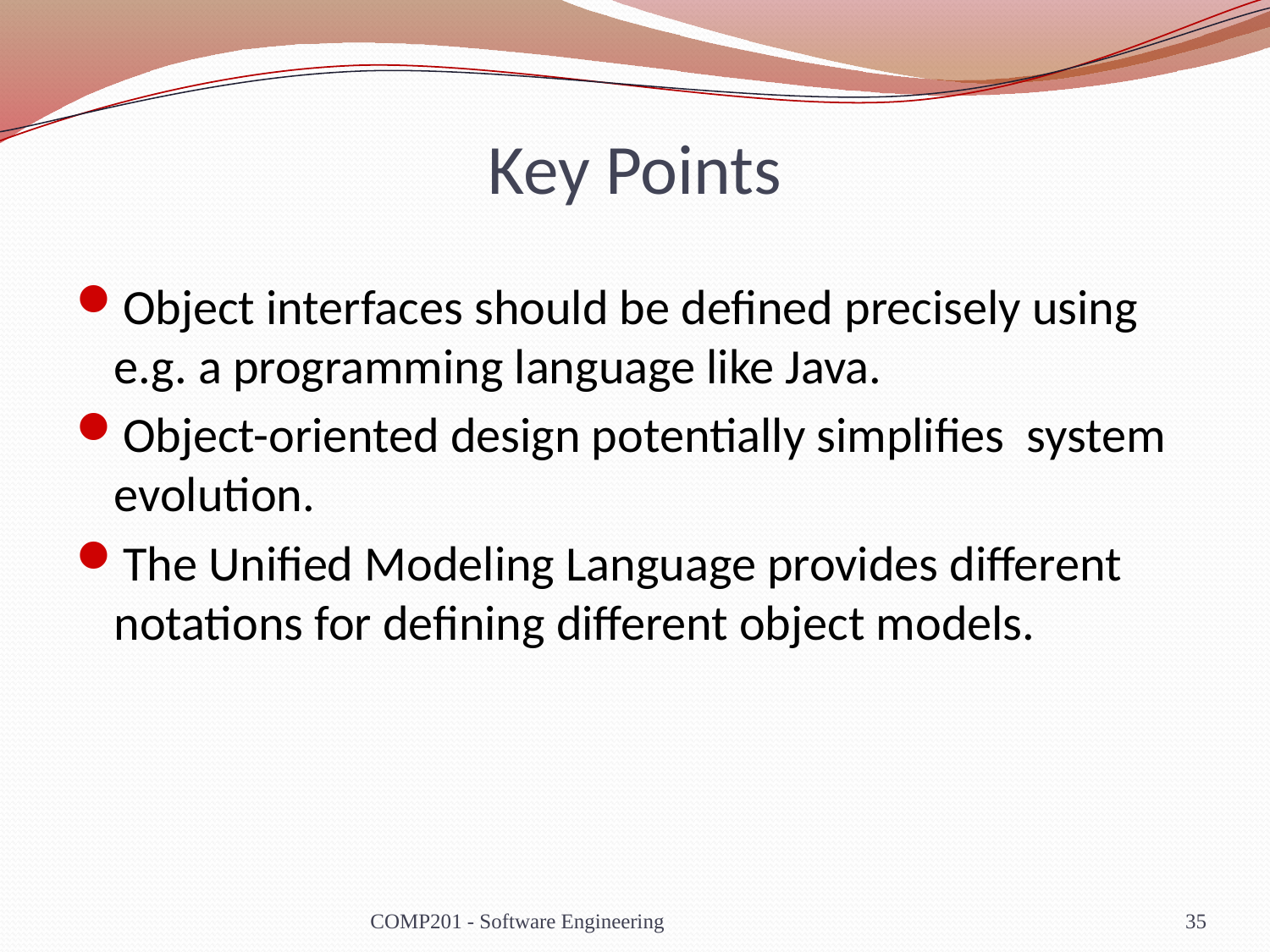

# Key Points
Object interfaces should be defined precisely using e.g. a programming language like Java.
Object-oriented design potentially simplifies  system evolution.
The Unified Modeling Language provides different notations for defining different object models.

COMP201 - Software Engineering
35